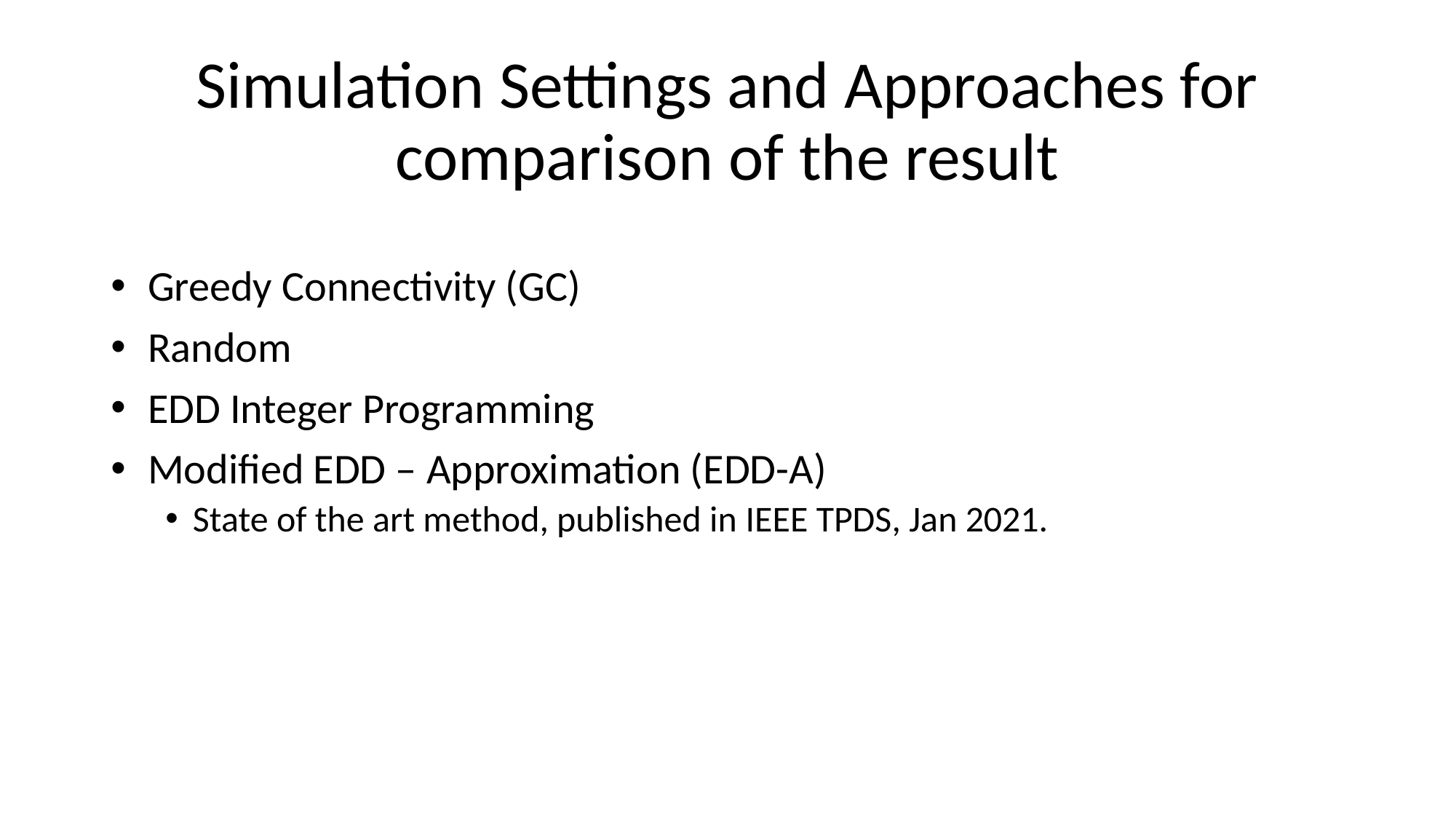

# Simulation Settings and Approaches for comparison of the result
 Greedy Connectivity (GC)
 Random
 EDD Integer Programming
 Modified EDD – Approximation (EDD-A)
State of the art method, published in IEEE TPDS, Jan 2021.